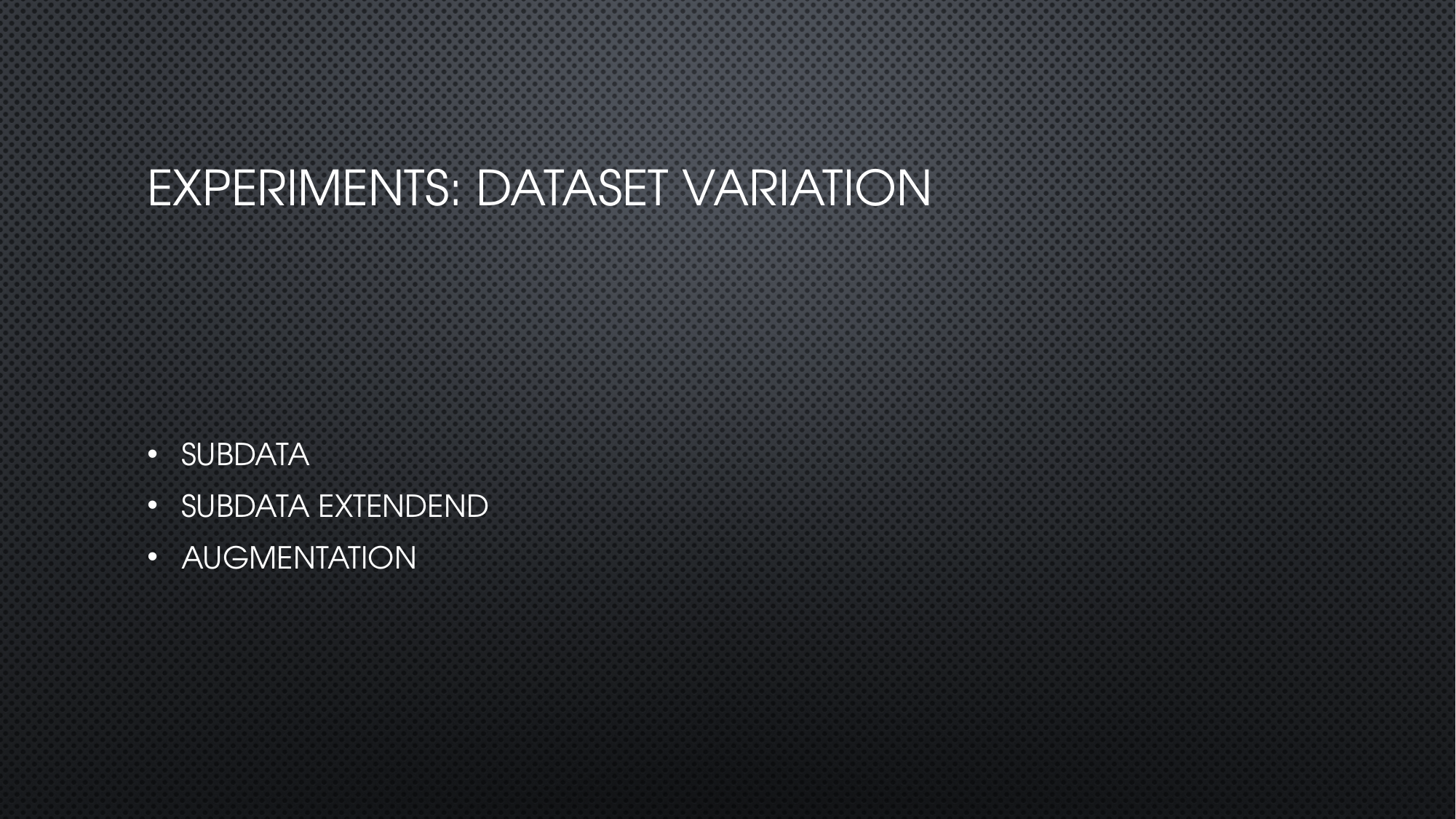

# Experiments: Dataset Variation
Subdata
Subdata Extendend
Augmentation